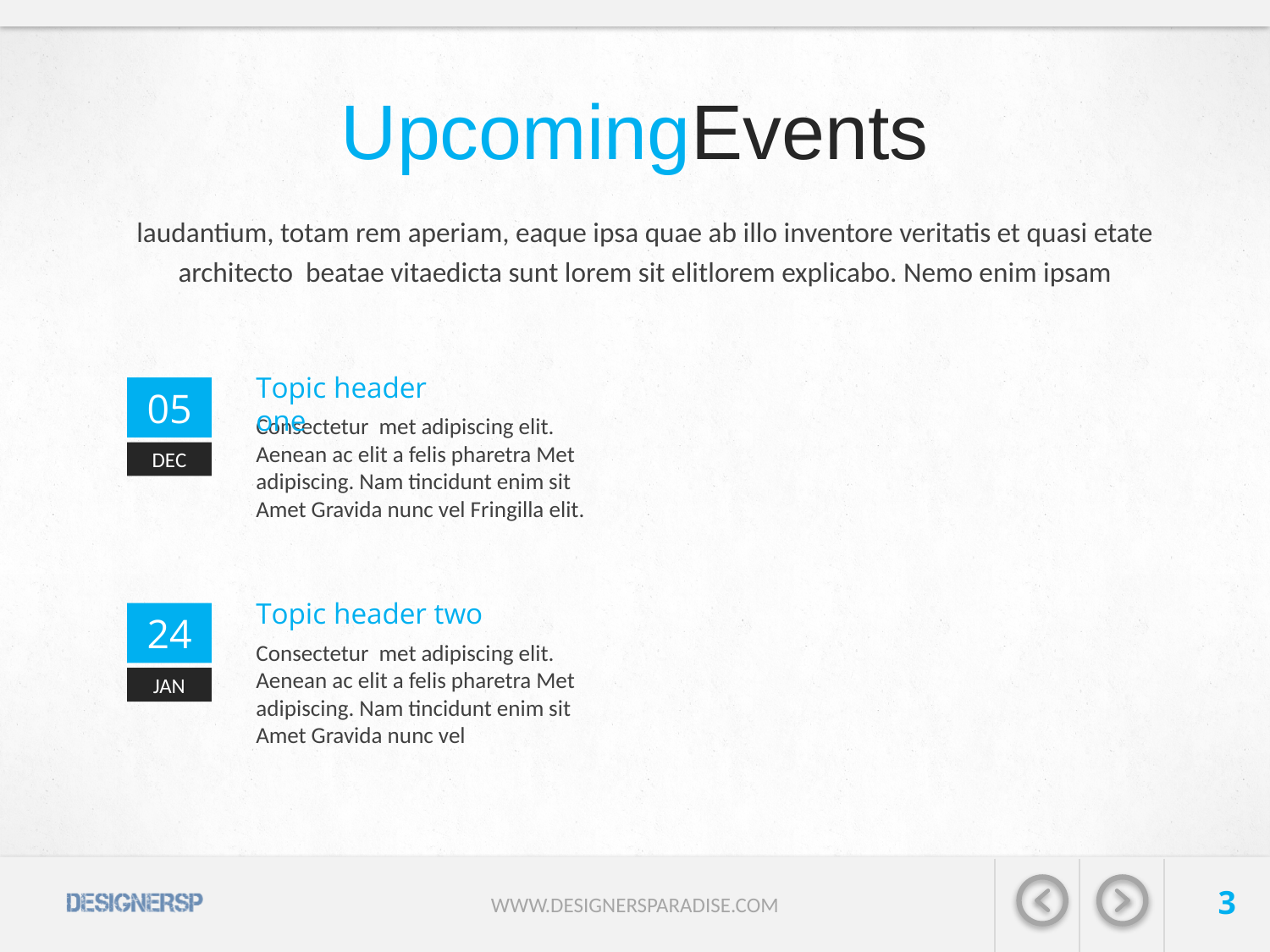

# UpcomingEvents
laudantium, totam rem aperiam, eaque ipsa quae ab illo inventore veritatis et quasi etate
architecto  beatae vitaedicta sunt lorem sit elitlorem explicabo. Nemo enim ipsam

Topic header one
05
Consectetur  met adipiscing elit. Aenean ac elit a felis pharetra Met adipiscing. Nam tincidunt enim sit Amet Gravida nunc vel Fringilla elit.
DEC
Topic header two
24
Consectetur  met adipiscing elit. Aenean ac elit a felis pharetra Met adipiscing. Nam tincidunt enim sit Amet Gravida nunc vel
JAN
3
WWW.DESIGNERSPARADISE.COM